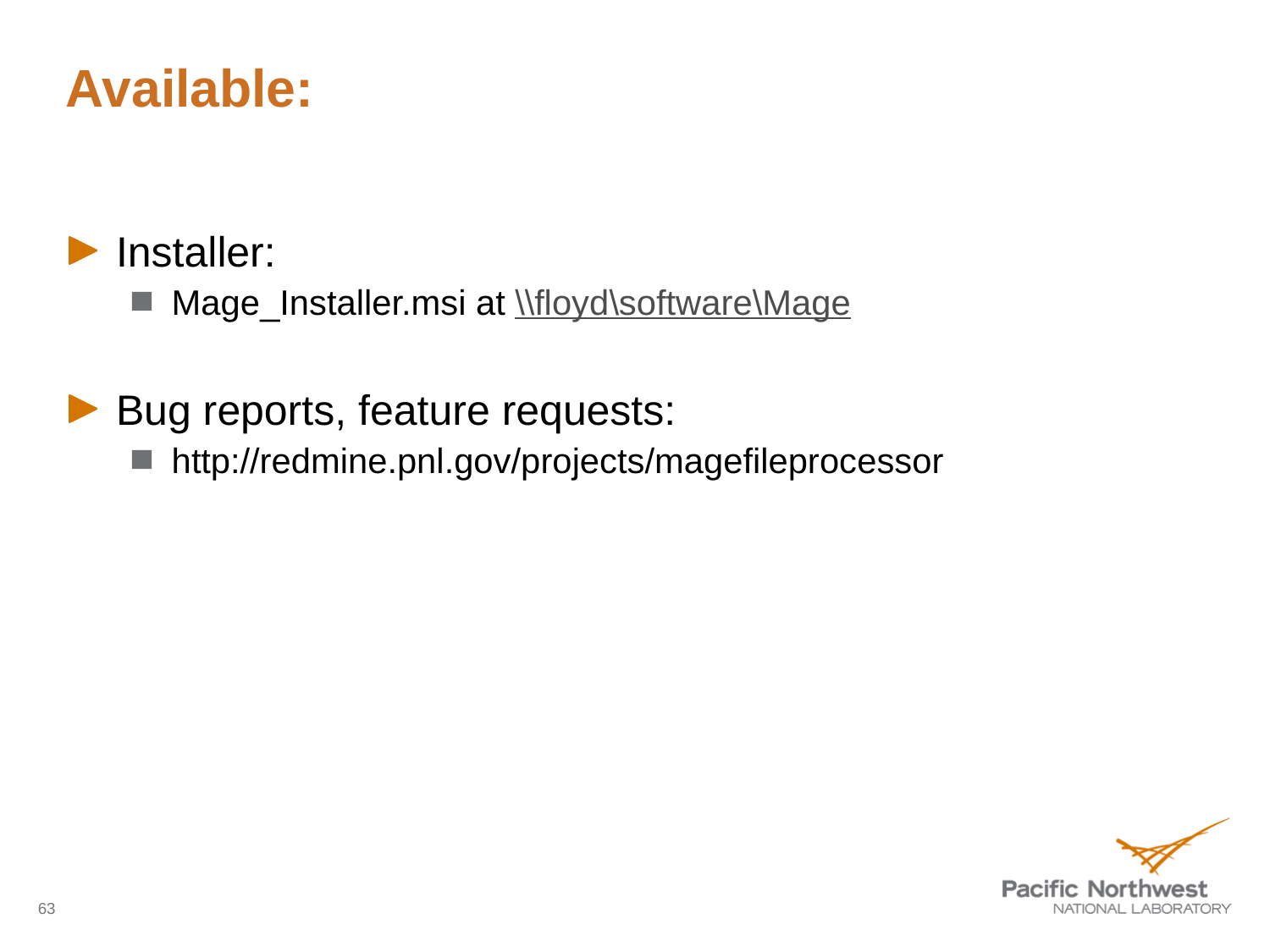

# Available:
Installer:
Mage_Installer.msi at \\floyd\software\Mage

Bug reports, feature requests:
http://redmine.pnl.gov/projects/magefileprocessor

63